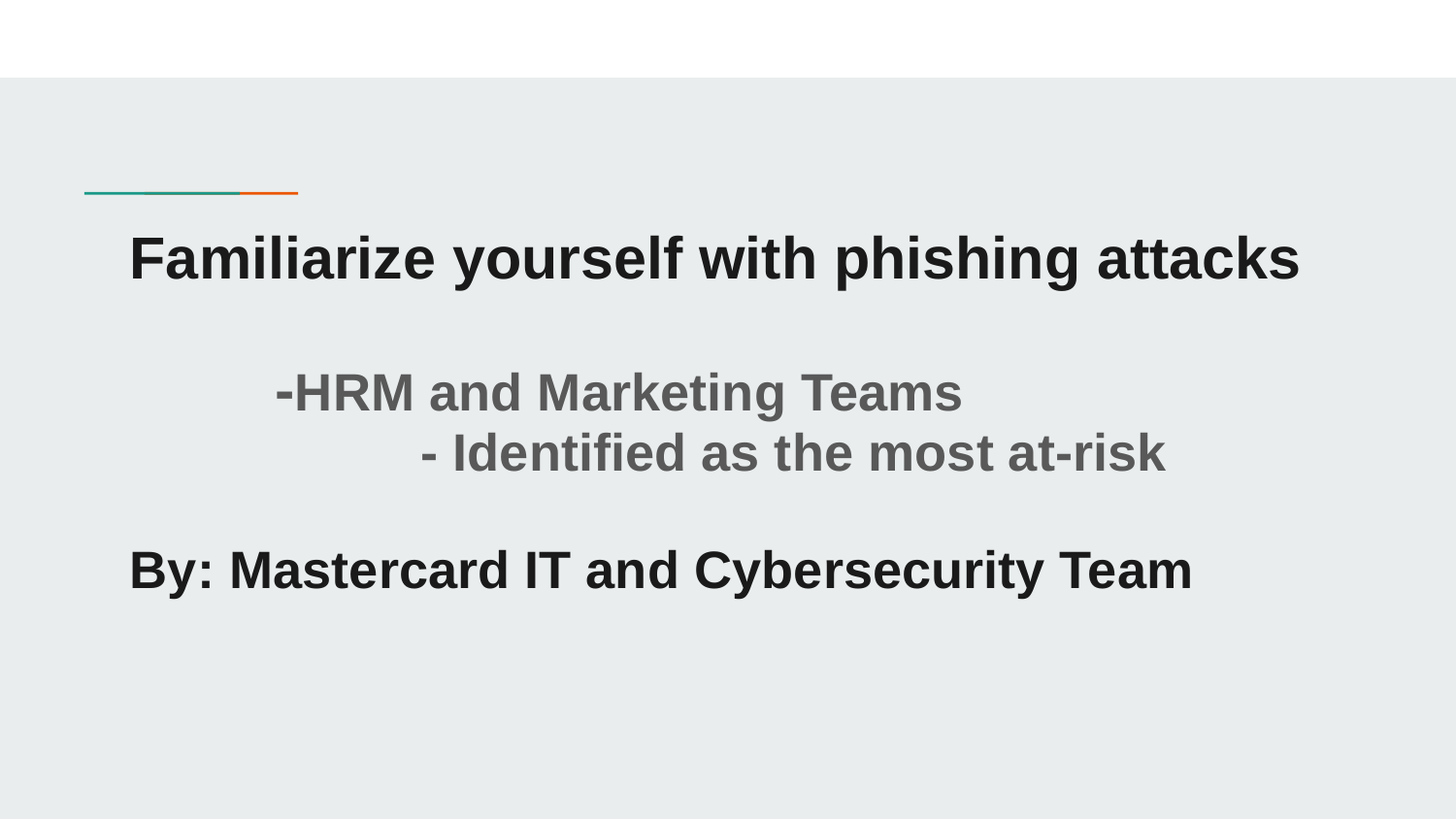

# Familiarize yourself with phishing attacks -HRM and Marketing Teams - Identified as the most at-risk By: Mastercard IT and Cybersecurity Team